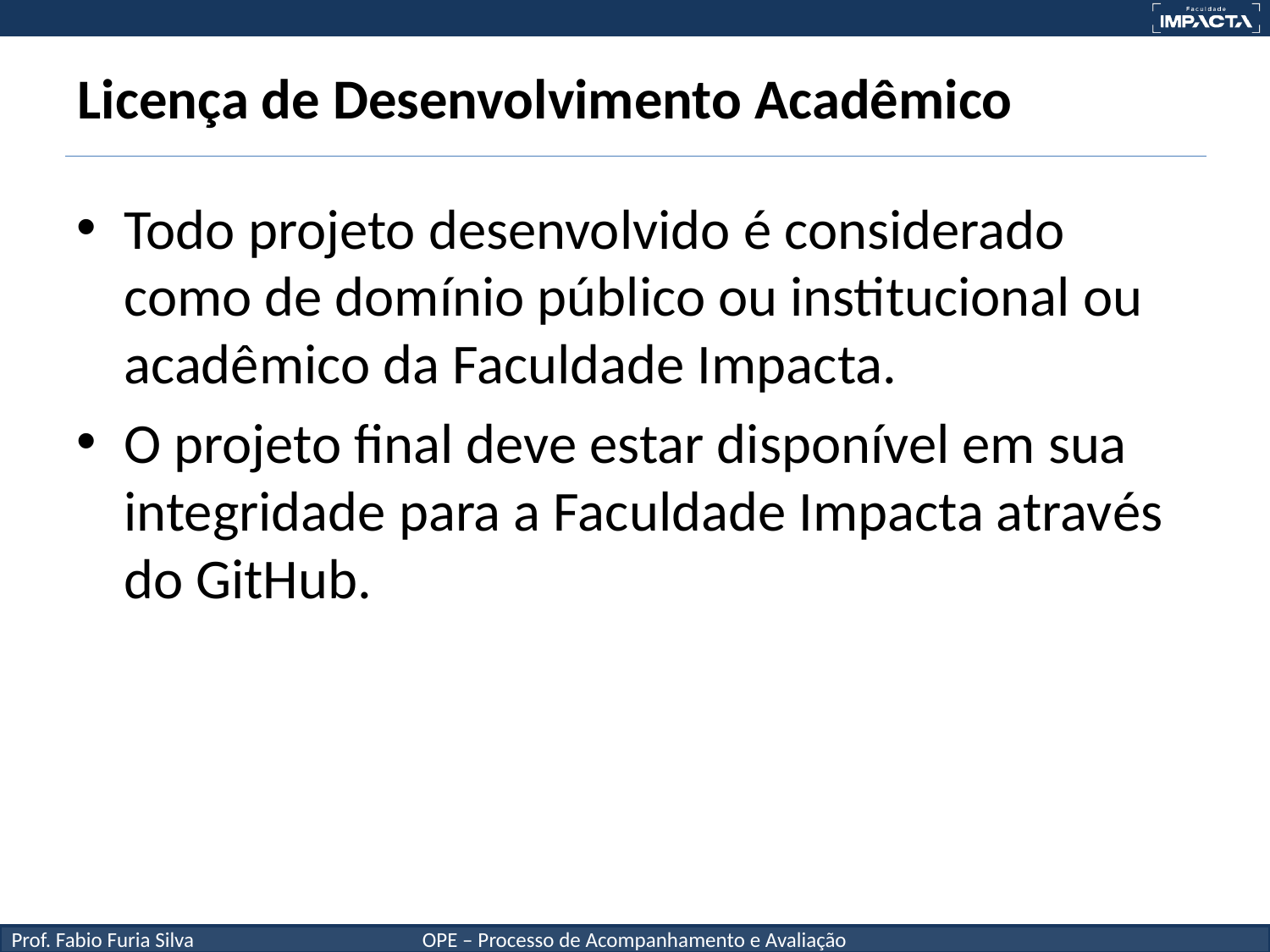

# Licença de Desenvolvimento Acadêmico
Todo projeto desenvolvido é considerado como de domínio público ou institucional ou acadêmico da Faculdade Impacta.
O projeto final deve estar disponível em sua integridade para a Faculdade Impacta através do GitHub.